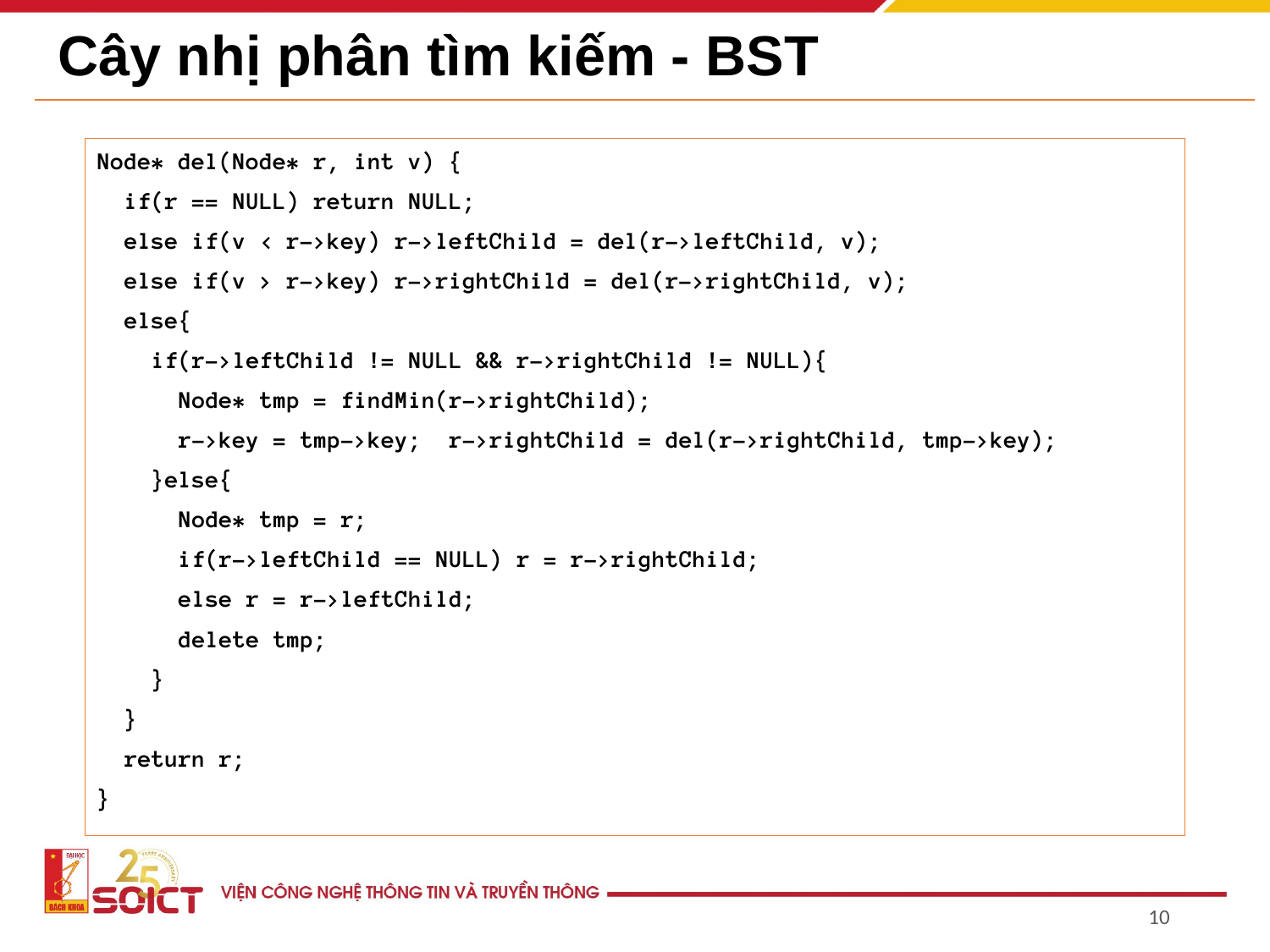

# Cây nhị phân tìm kiếm - BST
Node* del(Node* r, int v) {
  if(r == NULL) return NULL;
  else if(v < r->key) r->leftChild = del(r->leftChild, v);
  else if(v > r->key) r->rightChild = del(r->rightChild, v);
  else{
    if(r->leftChild != NULL && r->rightChild != NULL){
      Node* tmp = findMin(r->rightChild);
      r->key = tmp->key;  r->rightChild = del(r->rightChild, tmp->key);
    }else{
      Node* tmp = r;
      if(r->leftChild == NULL) r = r->rightChild;
      else r = r->leftChild;
      delete tmp;
    }
  }
  return r;
}
10